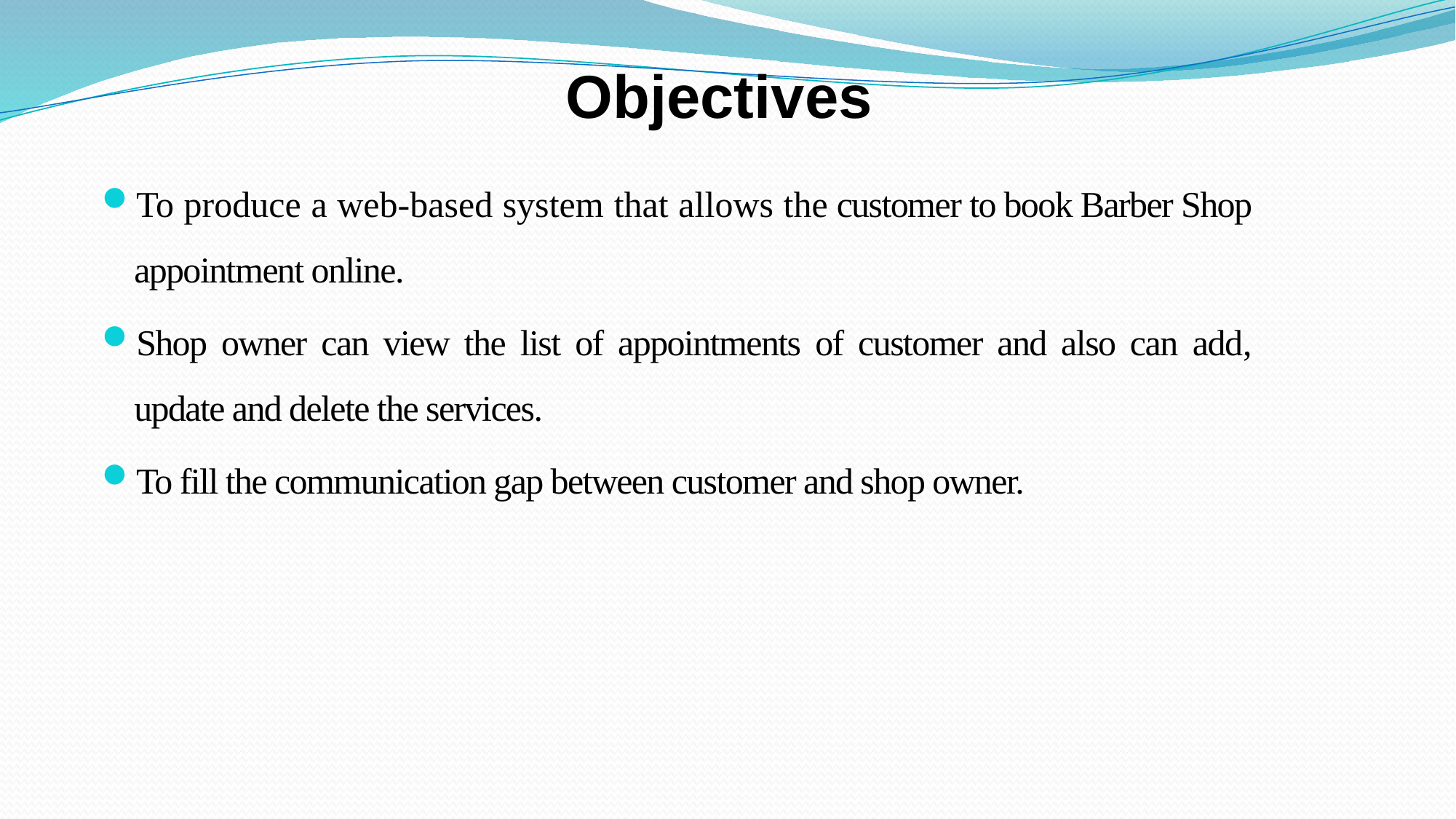

Objectives
To produce a web-based system that allows the customer to book Barber Shop appointment online.
Shop owner can view the list of appointments of customer and also can add, update and delete the services.
To fill the communication gap between customer and shop owner.